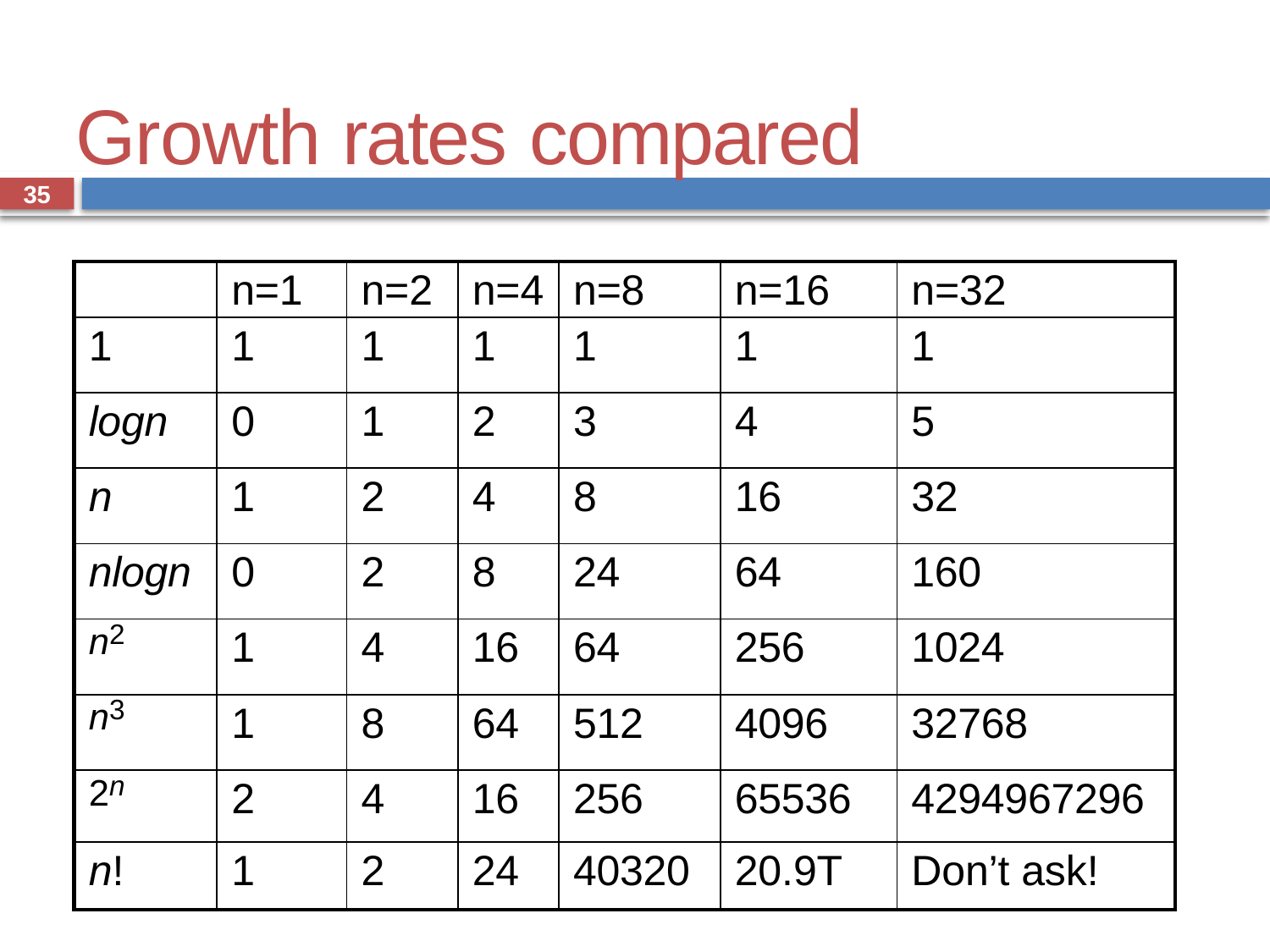

# Growth rates compared
35
|  | n=1 | n=2 | n=4 | n=8 | n=16 | n=32 |
| --- | --- | --- | --- | --- | --- | --- |
| 1 | 1 | 1 | 1 | 1 | 1 | 1 |
| logn | 0 | 1 | 2 | 3 | 4 | 5 |
| n | 1 | 2 | 4 | 8 | 16 | 32 |
| nlogn | 0 | 2 | 8 | 24 | 64 | 160 |
| n2 | 1 | 4 | 16 | 64 | 256 | 1024 |
| n3 | 1 | 8 | 64 | 512 | 4096 | 32768 |
| 2n | 2 | 4 | 16 | 256 | 65536 | 4294967296 |
| n! | 1 | 2 | 24 | 40320 | 20.9T | Don’t ask! |